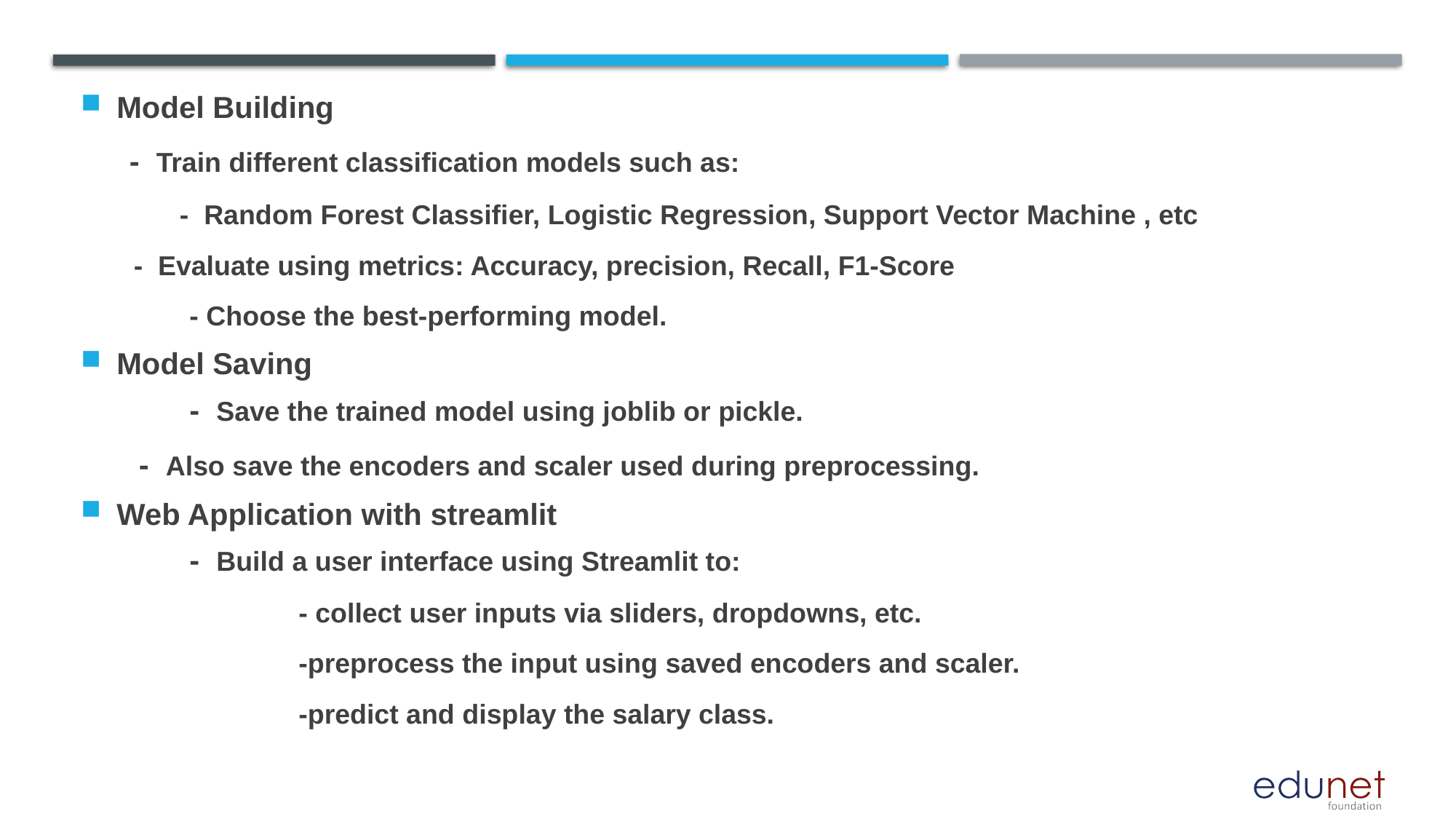

Model Building
     -  Train different classification models such as:
             -  Random Forest Classifier, Logistic Regression, Support Vector Machine , etc
       -  Evaluate using metrics: Accuracy, precision, Recall, F1-Score
	- Choose the best-performing model.
Model Saving
	-  Save the trained model using joblib or pickle.
       -  Also save the encoders and scaler used during preprocessing.
Web Application with streamlit
	-  Build a user interface using Streamlit to:
		- collect user inputs via sliders, dropdowns, etc.
		-preprocess the input using saved encoders and scaler.
		-predict and display the salary class.